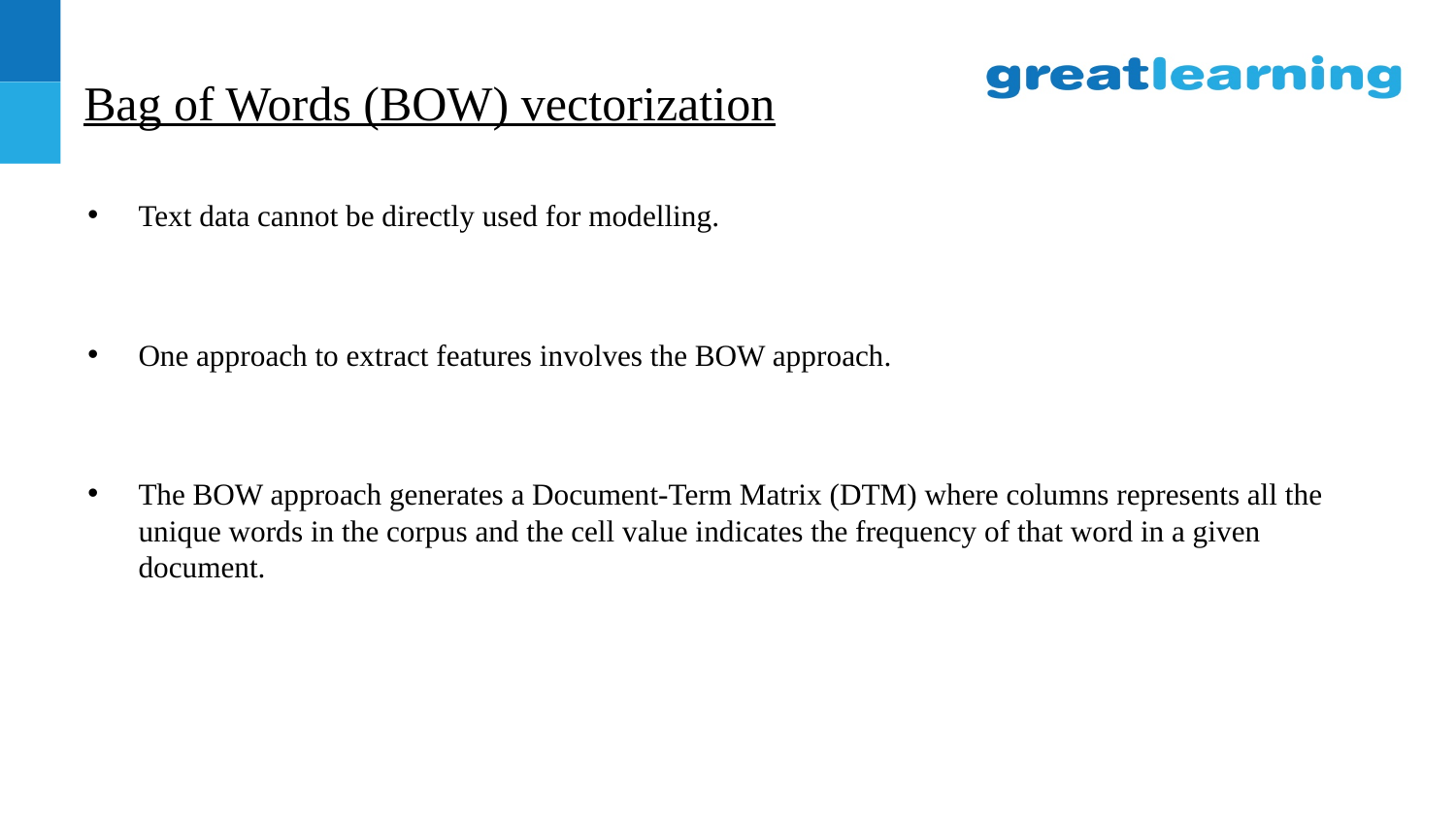

# Bag of Words (BOW) vectorization
Text data cannot be directly used for modelling.

One approach to extract features involves the BOW approach.

The BOW approach generates a Document-Term Matrix (DTM) where columns represents all the unique words in the corpus and the cell value indicates the frequency of that word in a given document.